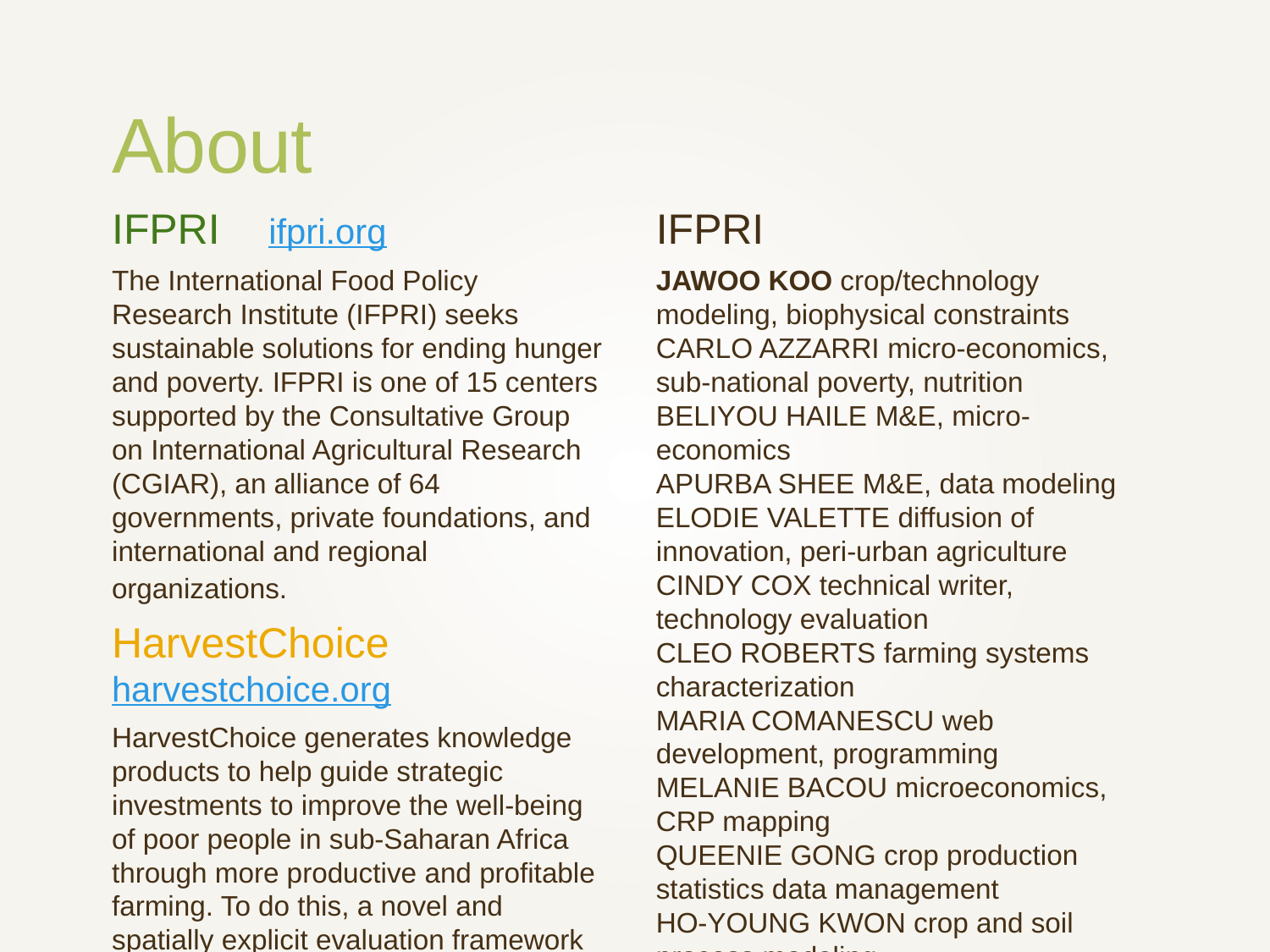

# About
IFPRI     ifpri.org
The International Food Policy Research Institute (IFPRI) seeks sustainable solutions for ending hunger and poverty. IFPRI is one of 15 centers supported by the Consultative Group on International Agricultural Research (CGIAR), an alliance of 64 governments, private foundations, and international and regional organizations.
HarvestChoice     harvestchoice.org
HarvestChoice generates knowledge products to help guide strategic investments to improve the well-being of poor people in sub-Saharan Africa through more productive and profitable farming. To do this, a novel and spatially explicit evaluation framework is being developed and deployed. By design, primary knowledge products are currently targeted to the needs of investors, policymakers and program managers, as well as the analysts and technical specialists who support them.
HarvestChoice Team at IFPRI
JAWOO KOO crop/technology modeling, biophysical constraints
CARLO AZZARRI micro-economics, sub-national poverty, nutrition
BELIYOU HAILE M&E, micro-economics
APURBA SHEE M&E, data modeling
ELODIE VALETTE diffusion of innovation, peri-urban agriculture
CINDY COX technical writer, technology evaluation
CLEO ROBERTS farming systems characterization
MARIA COMANESCU web development, programming
MELANIE BACOU microeconomics, CRP mapping
QUEENIE GONG crop production statistics data management
HO-YOUNG KWON crop and soil process modeling
ULRIKE WOOD-SICHRA data management, SPAM, DREAM
ZHE GUO GIS coordinator, market access
IVY ROMERO administrative coordinator
SARA SIGNORELLI: Micro-economics, M&E